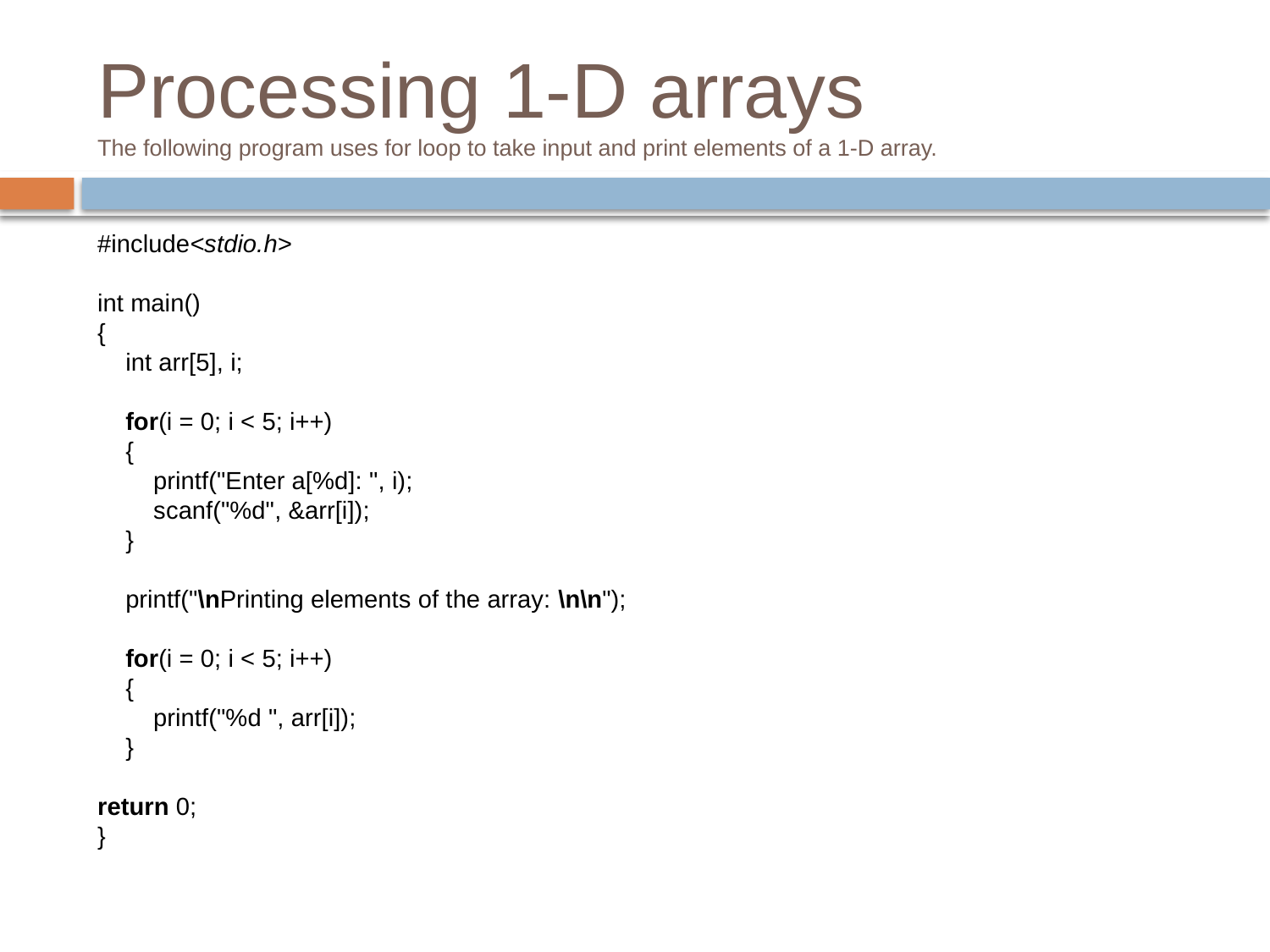

# Processing 1-D arrays The following program uses for loop to take input and print elements of a 1-D array.
#include<stdio.h>

int main()
{
    int arr[5], i;

    for(i = 0; i < 5; i++)
    {
        printf("Enter a[%d]: ", i);
        scanf("%d", &arr[i]);
    }

    printf("\nPrinting elements of the array: \n\n");

    for(i = 0; i < 5; i++)
    {
        printf("%d ", arr[i]);
    }

return 0;
}